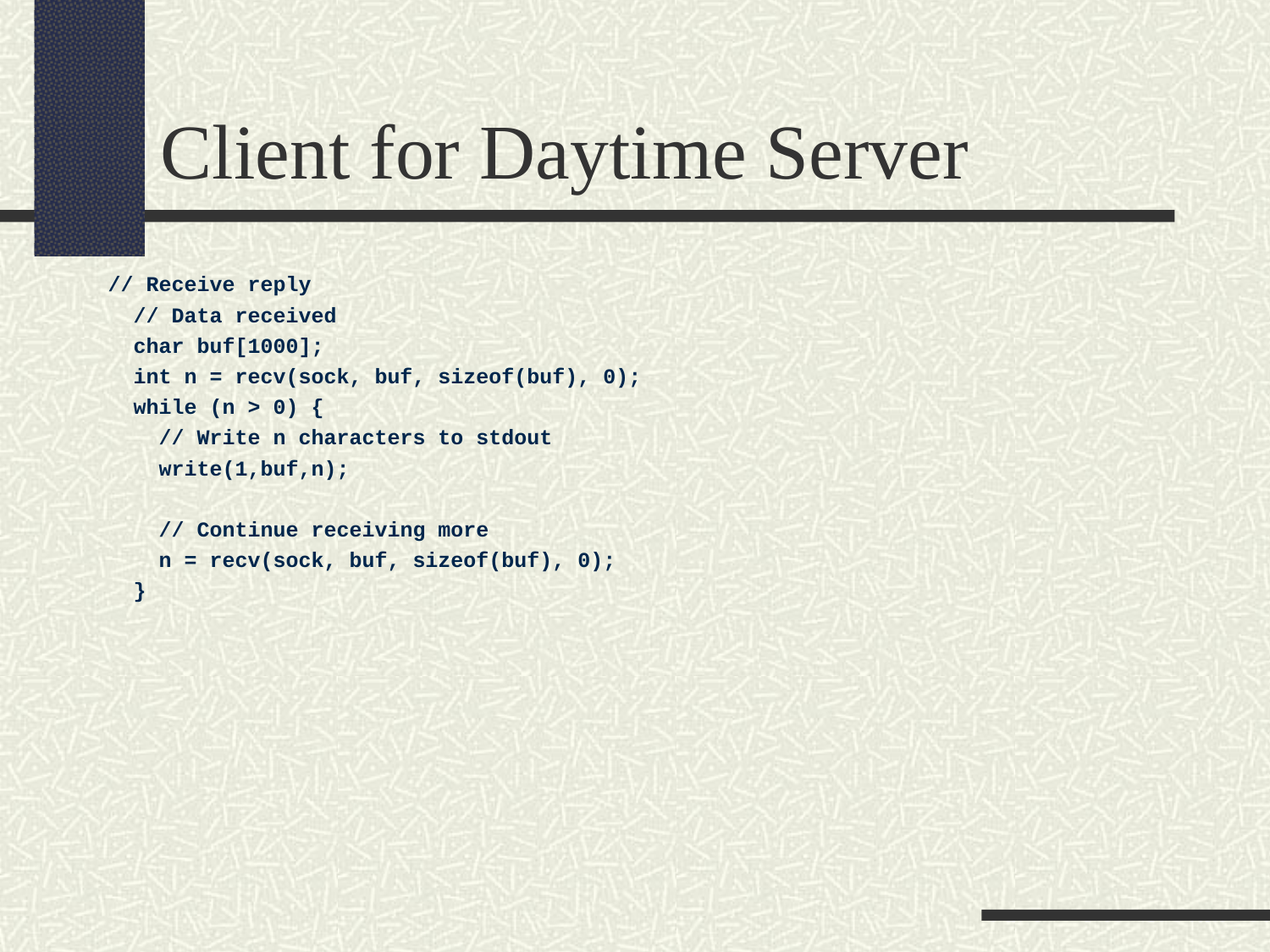

Client for Daytime Server
// Receive reply
  // Data received
  char buf[1000];
  int n = recv(sock, buf, sizeof(buf), 0);
  while (n > 0) {
    // Write n characters to stdout
    write(1,buf,n);

    // Continue receiving more
    n = recv(sock, buf, sizeof(buf), 0);
  }